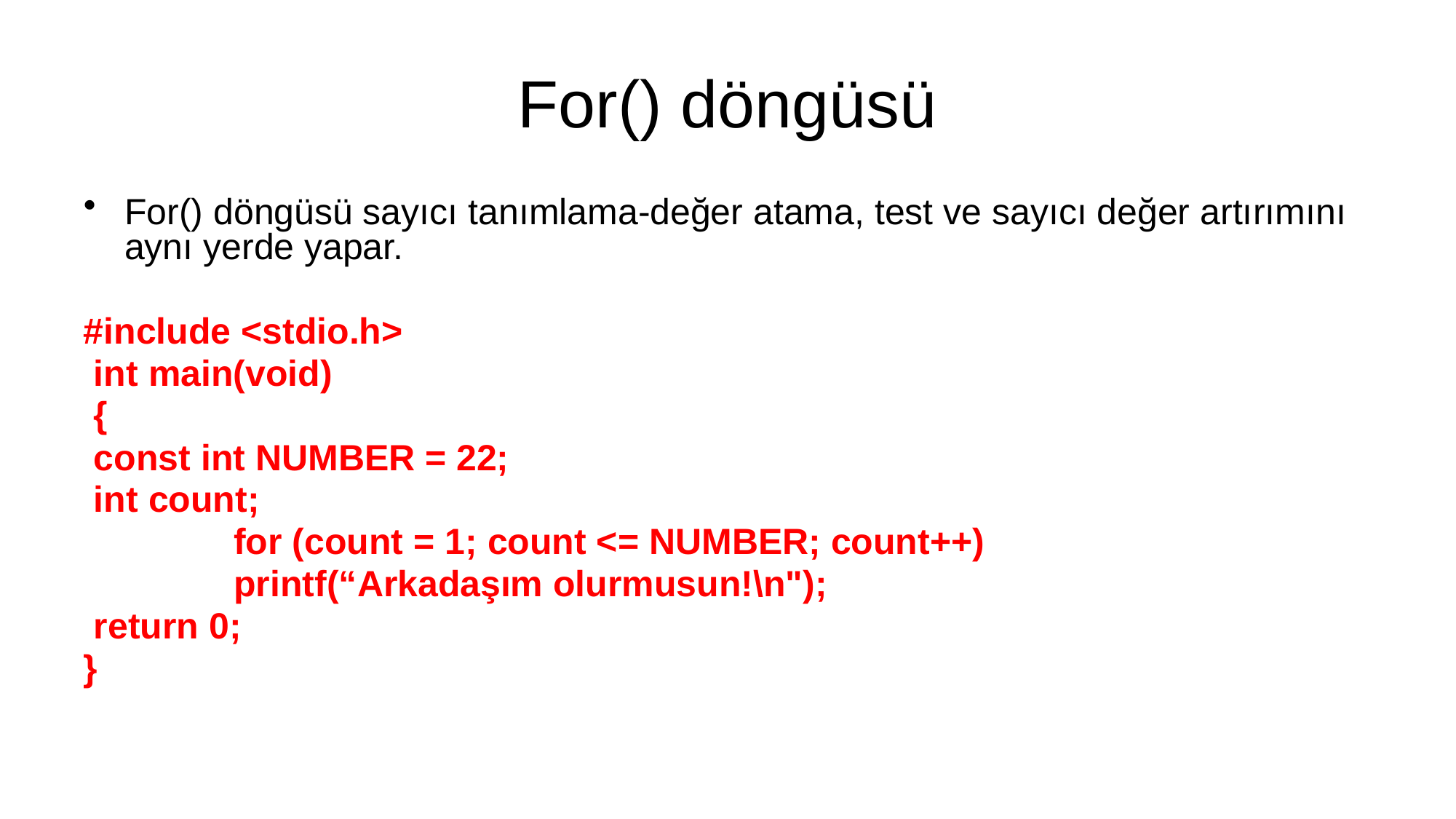

# For() döngüsü
For() döngüsü sayıcı tanımlama-değer atama, test ve sayıcı değer artırımını aynı yerde yapar.

#include <stdio.h>
 int main(void)
 {
 const int NUMBER = 22;
 int count;
 		for (count = 1; count <= NUMBER; count++)
 		printf(“Arkadaşım olurmusun!\n");
 return 0;
}